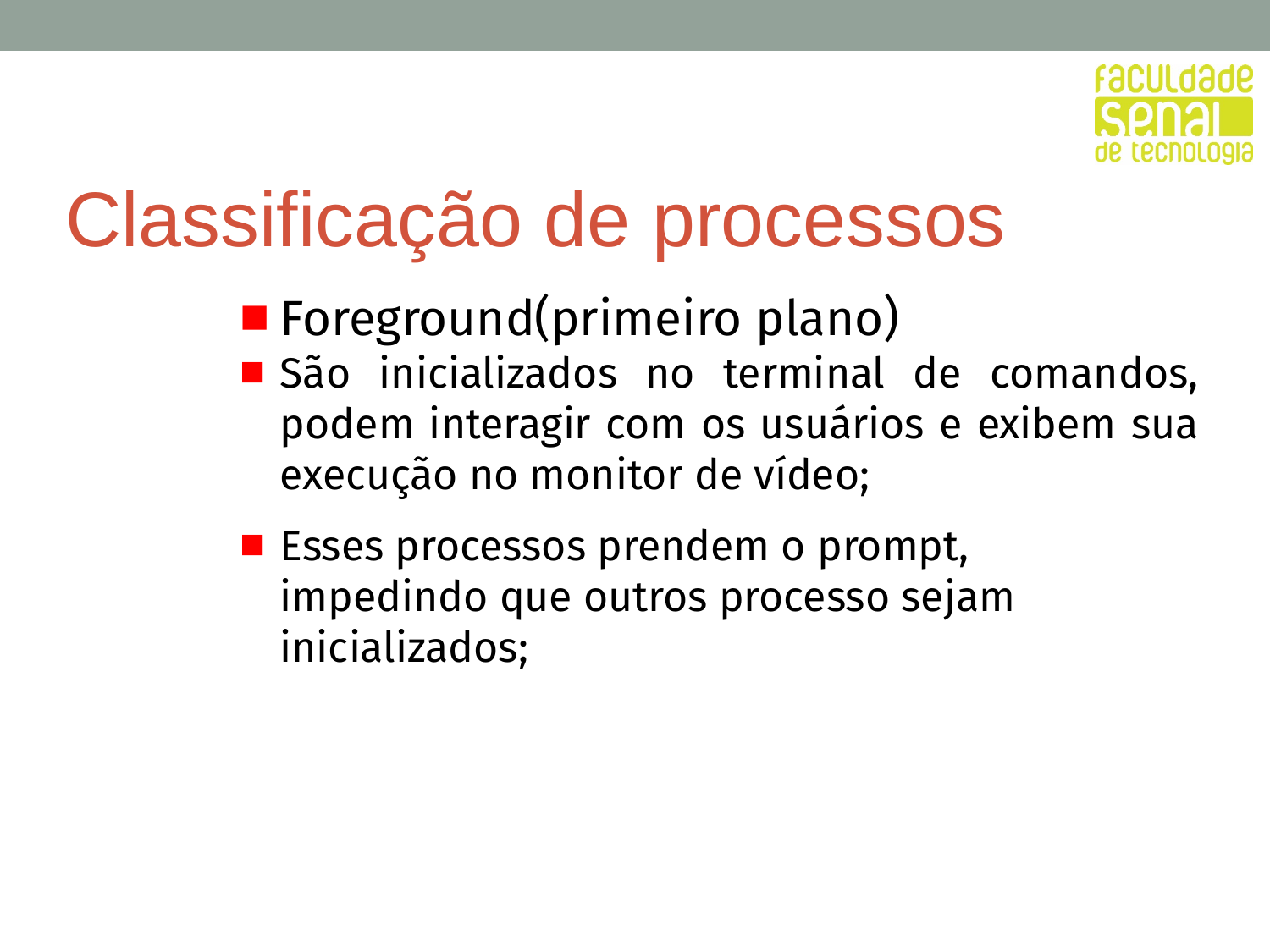

# Classificação de processos
Foreground(primeiro plano)
São inicializados no terminal de comandos, podem interagir com os usuários e exibem sua execução no monitor de vídeo;
Esses processos prendem o prompt, impedindo que outros processo sejam inicializados;